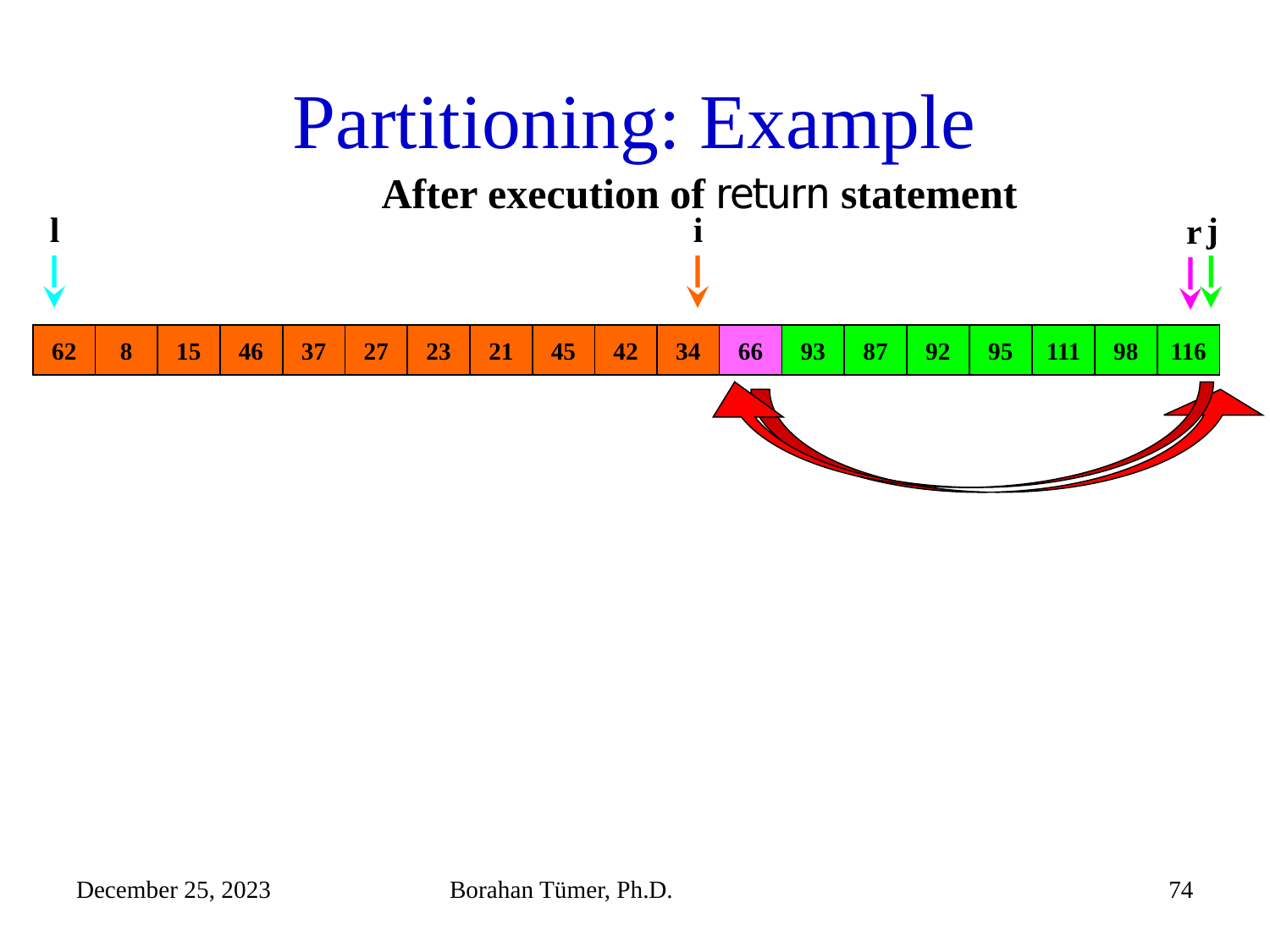

# Partitioning: Example
After execution of return statement
l

i

j

r

62
8
37
27
45
42
93
87
111
98
15
46
23
21
34
66
92
95
116

December 25, 2023
Borahan Tümer, Ph.D.
74